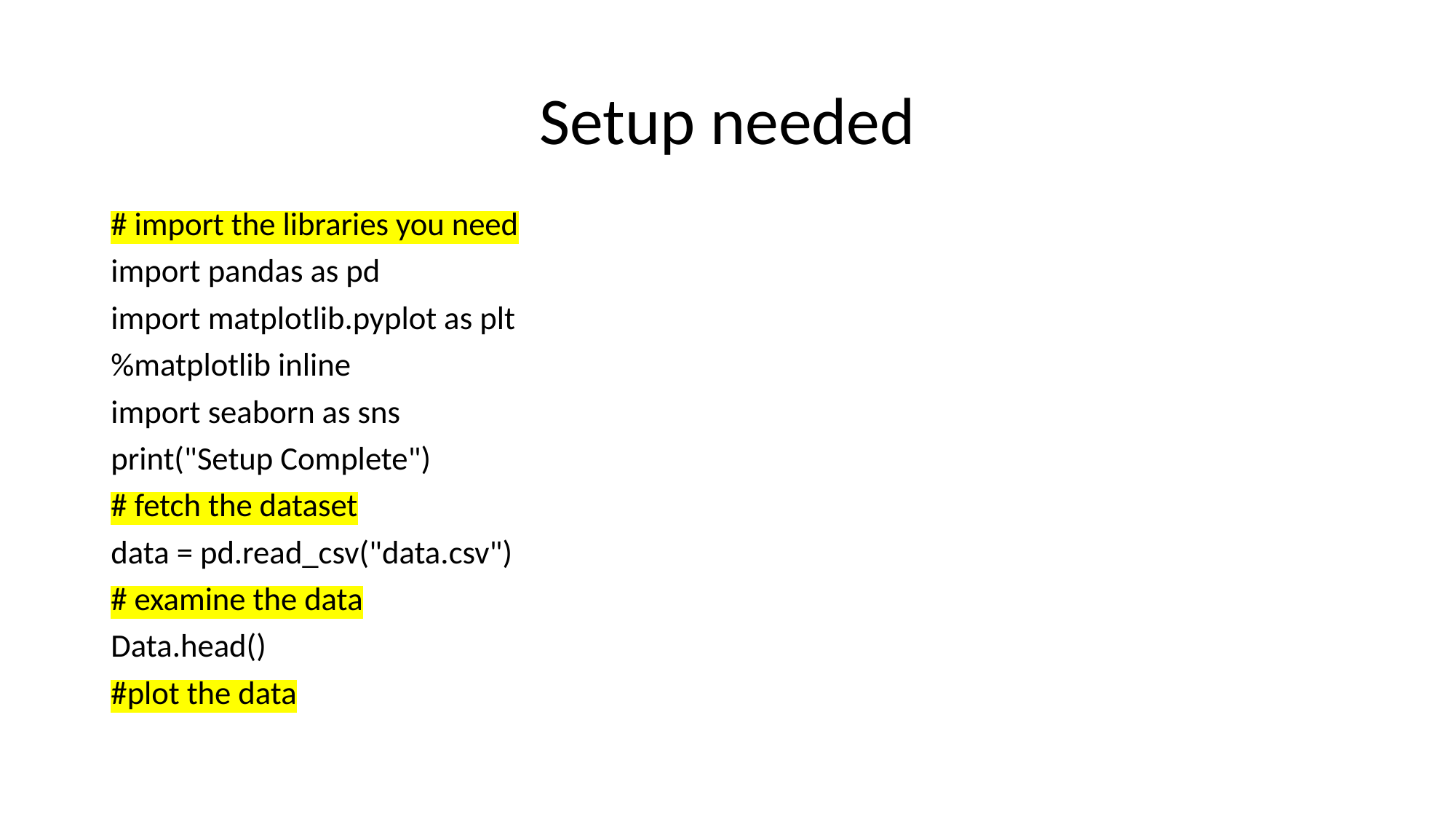

# Setup needed
# import the libraries you need
import pandas as pd
import matplotlib.pyplot as plt
%matplotlib inline
import seaborn as sns
print("Setup Complete")
# fetch the dataset
data = pd.read_csv("data.csv")
# examine the data
Data.head()
#plot the data